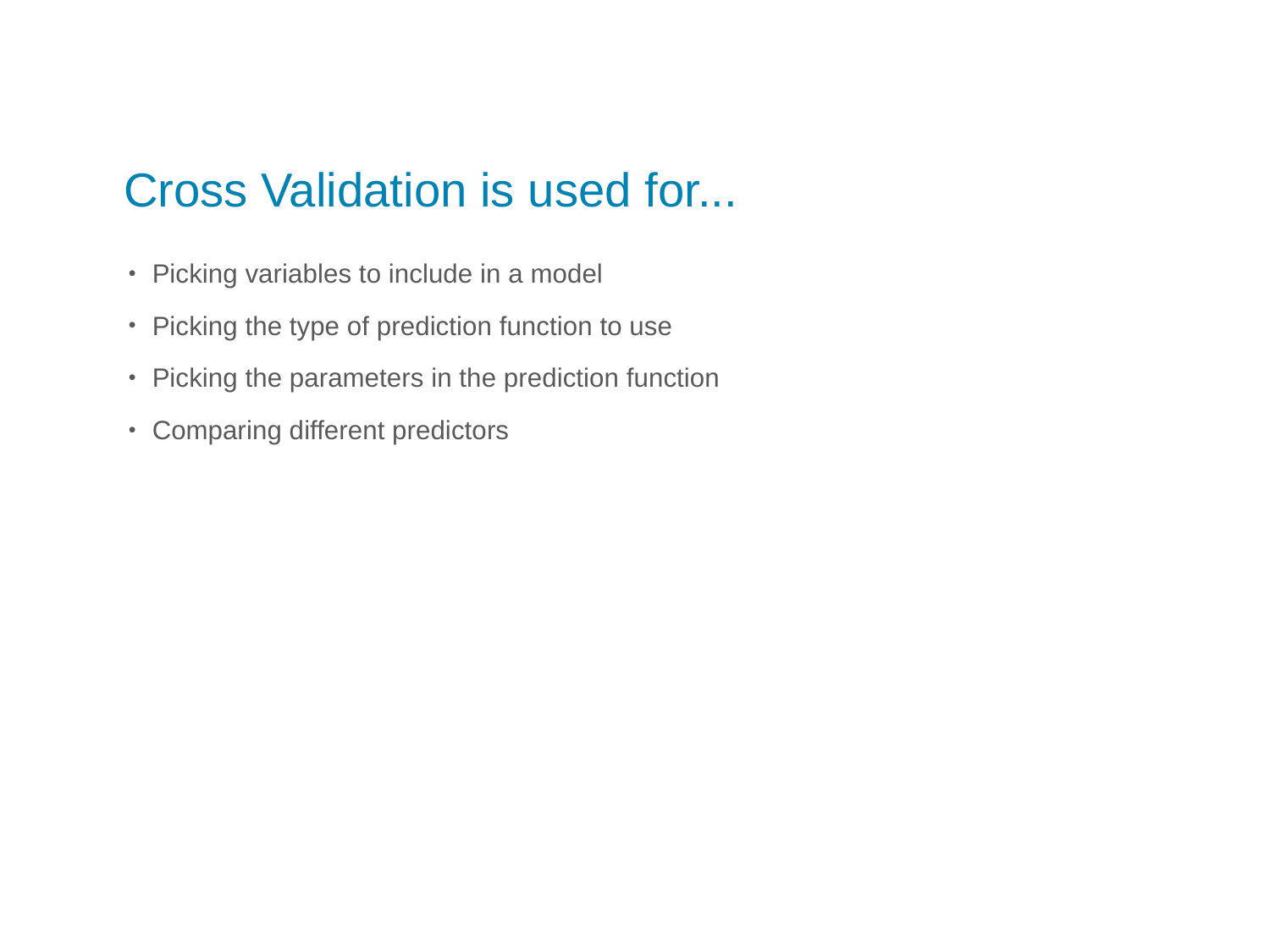

# Cross Validation is used for...
Picking variables to include in a model
Picking the type of prediction function to use
Picking the parameters in the prediction function
Comparing different predictors